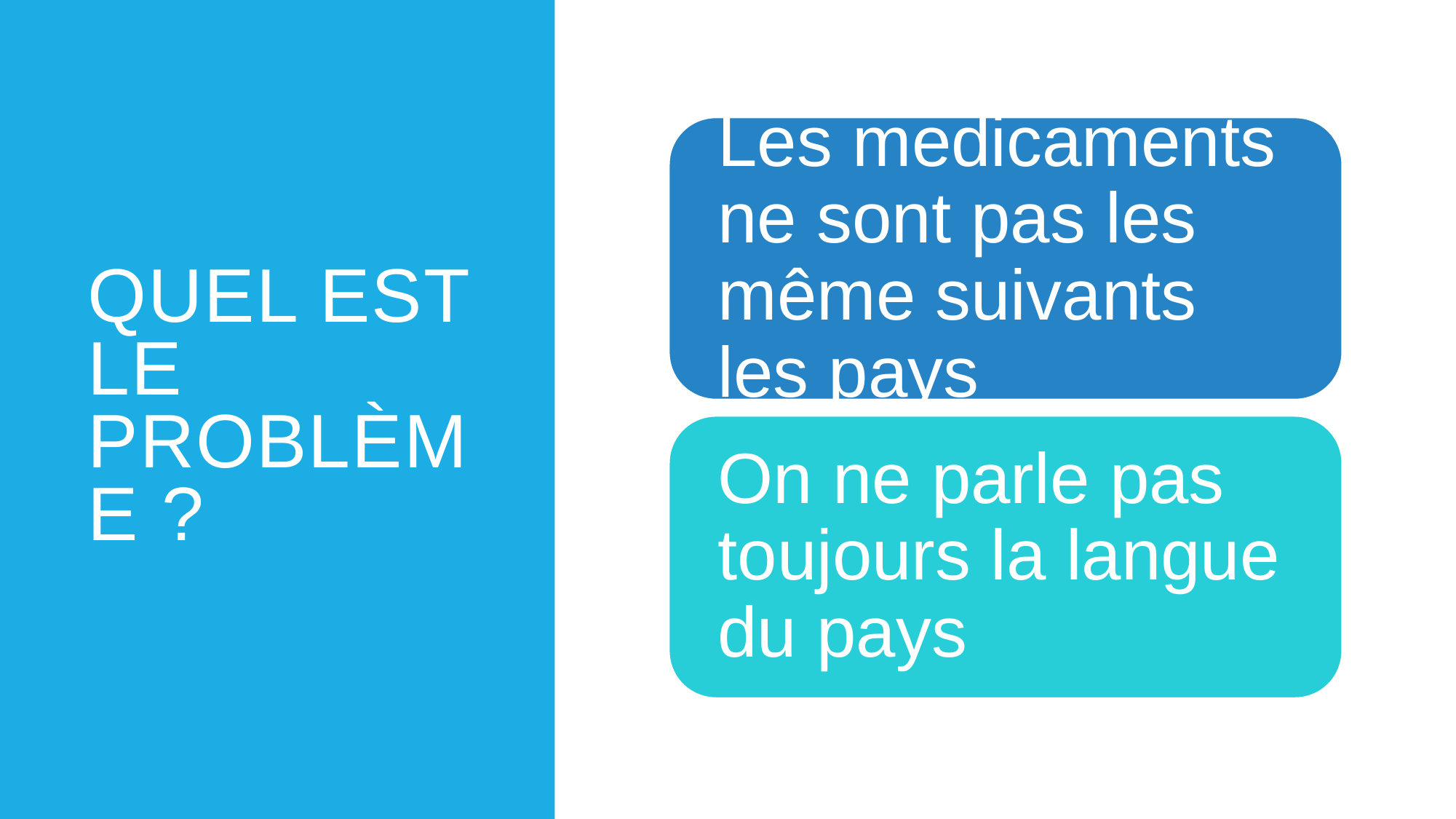

# Quel est le problème ?
Les medicaments ne sont pas les même suivants les pays
On ne parle pas toujours la langue du pays